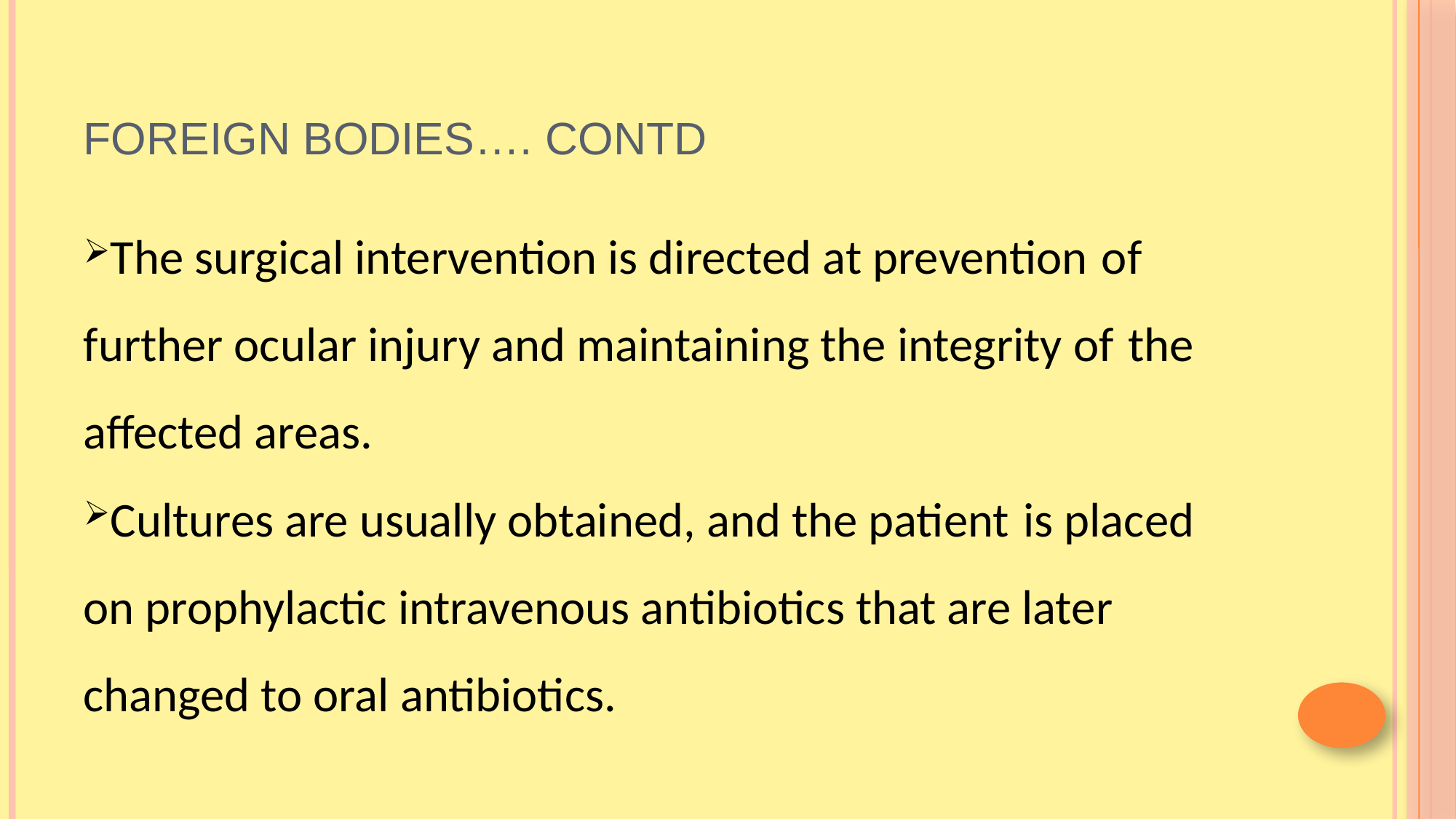

# Foreign bodies…. contd
The surgical intervention is directed at prevention of further ocular injury and maintaining the integrity of the affected areas.
Cultures are usually obtained, and the patient is placed on prophylactic intravenous antibiotics that are later changed to oral antibiotics.